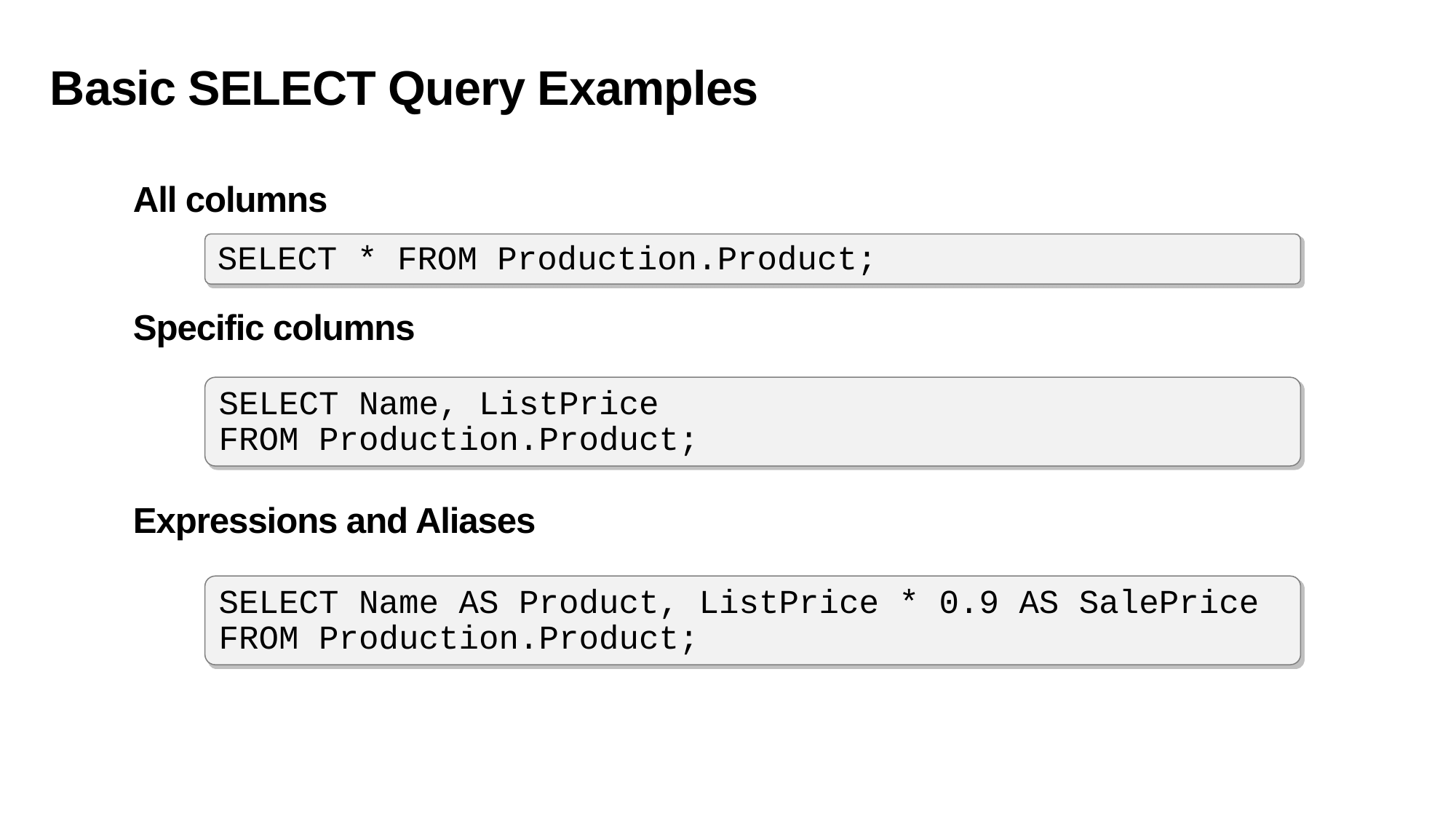

# Basic SELECT Query Examples
All columns

Specific columns

Expressions and Aliases
SELECT * FROM Production.Product;
SELECT Name, ListPrice
FROM Production.Product;
SELECT Name AS Product, ListPrice * 0.9 AS SalePrice
FROM Production.Product;